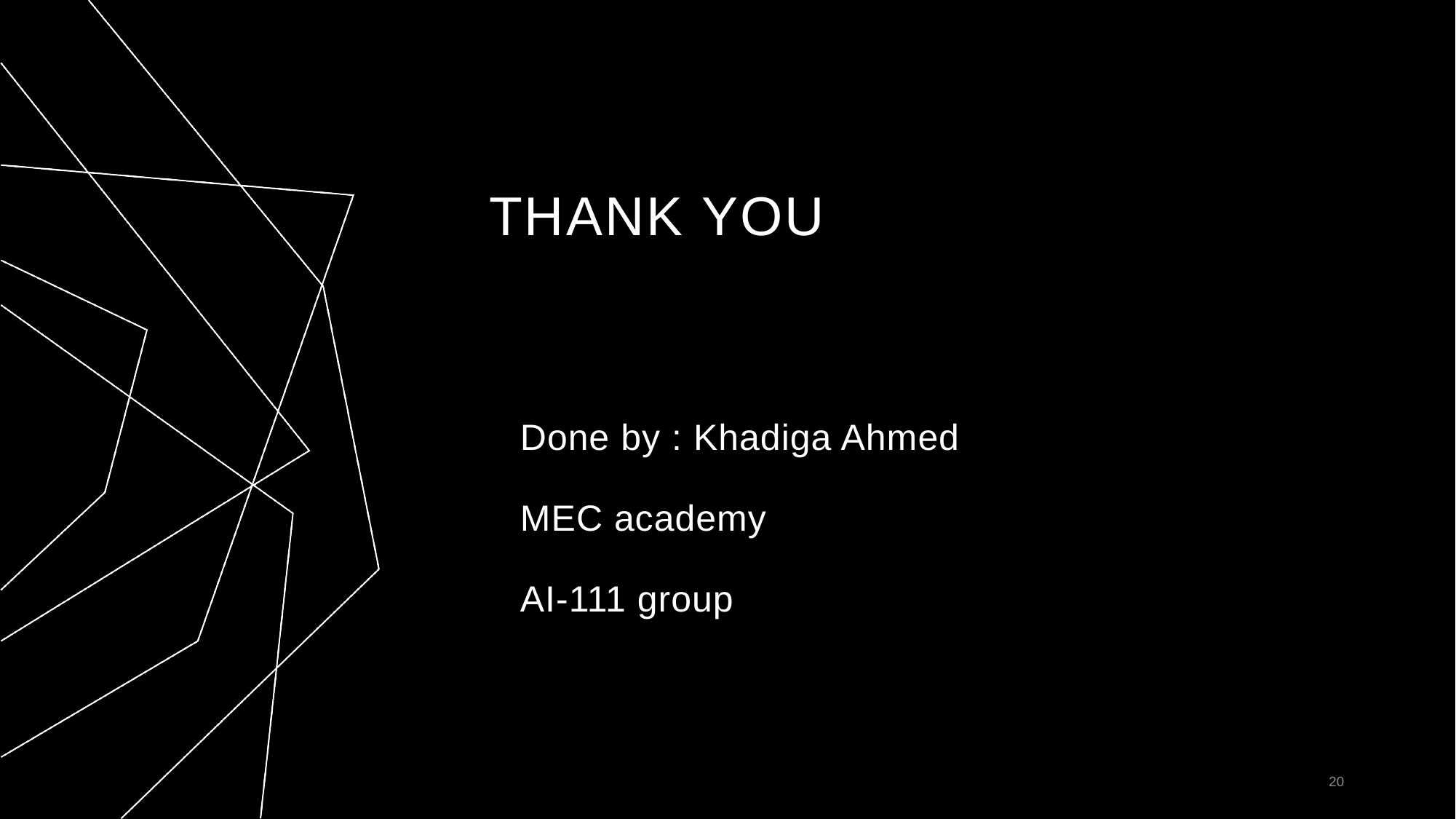

# THANK YOU
Done by : Khadiga Ahmed
MEC academy
AI-111 group
20